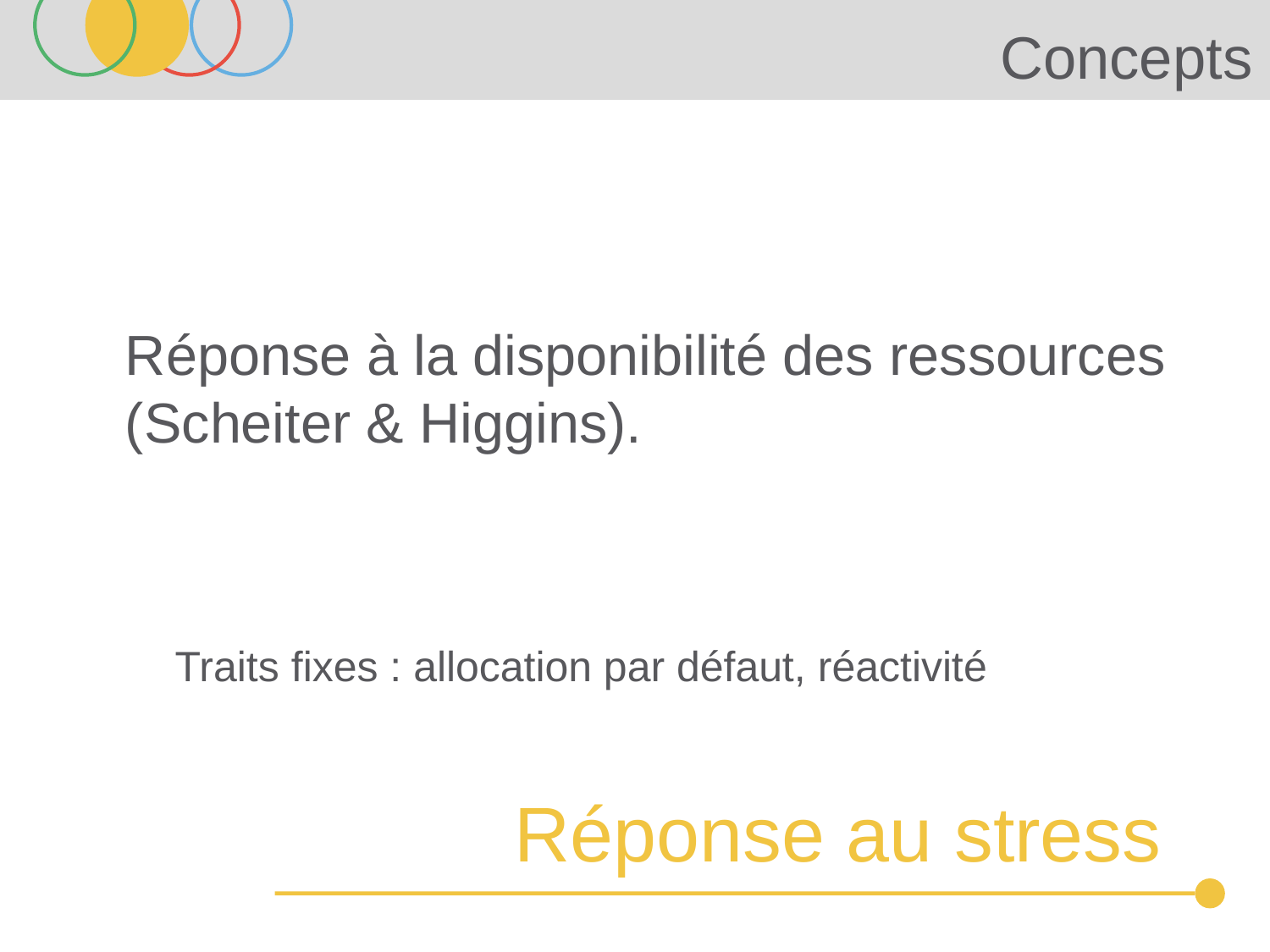

# Concepts
Réponse à la disponibilité des ressources (Scheiter & Higgins).
Traits fixes : allocation par défaut, réactivité
Réponse au stress